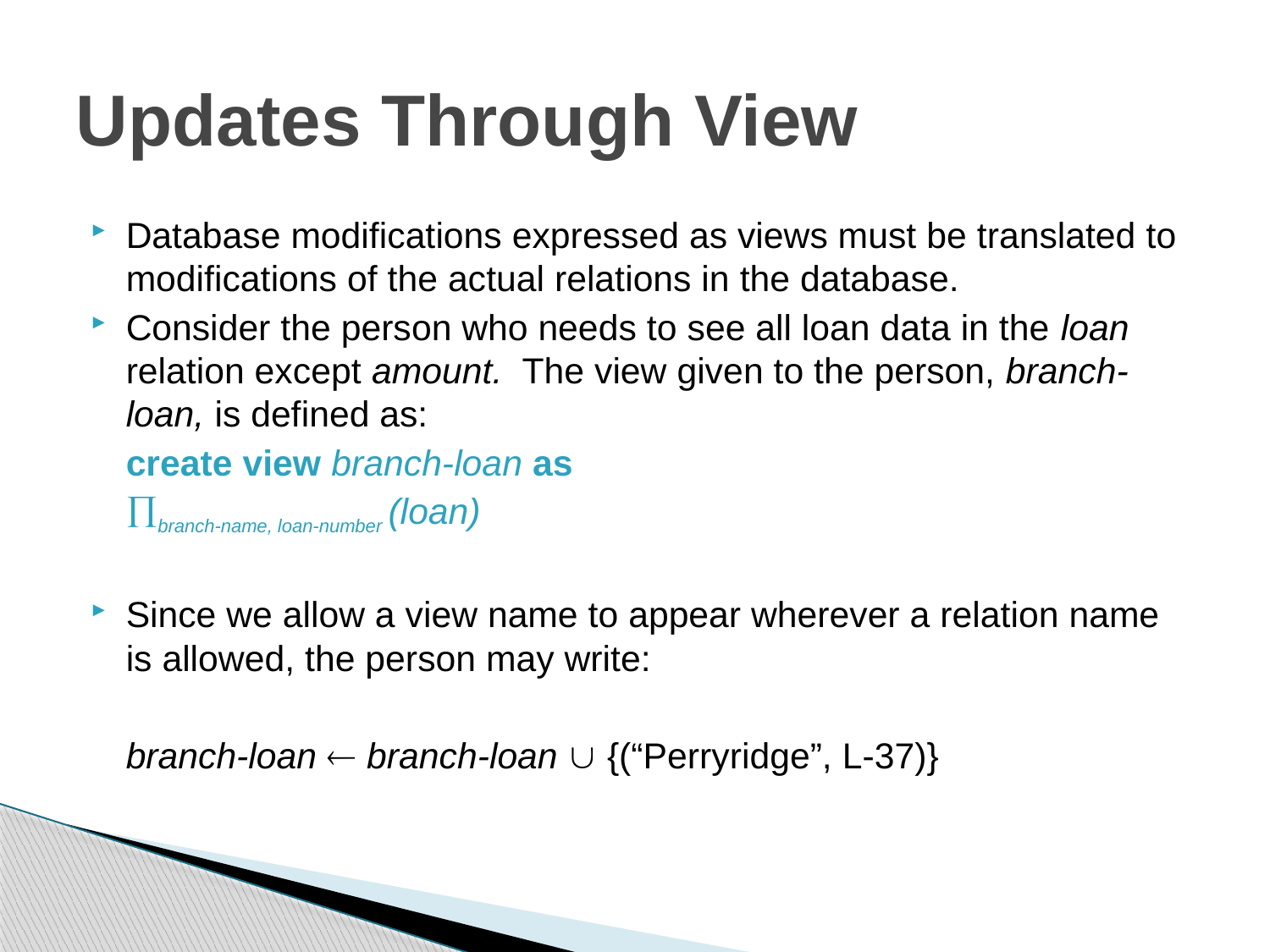

# Updates Through View
Database modifications expressed as views must be translated to modifications of the actual relations in the database.
Consider the person who needs to see all loan data in the loan relation except amount.  The view given to the person, branch-loan, is defined as:
			create view branch-loan as
				∏branch-name, loan-number (loan)

Since we allow a view name to appear wherever a relation name is allowed, the person may write:

		branch-loan ← branch-loan ∪ {(“Perryridge”, L-37)}